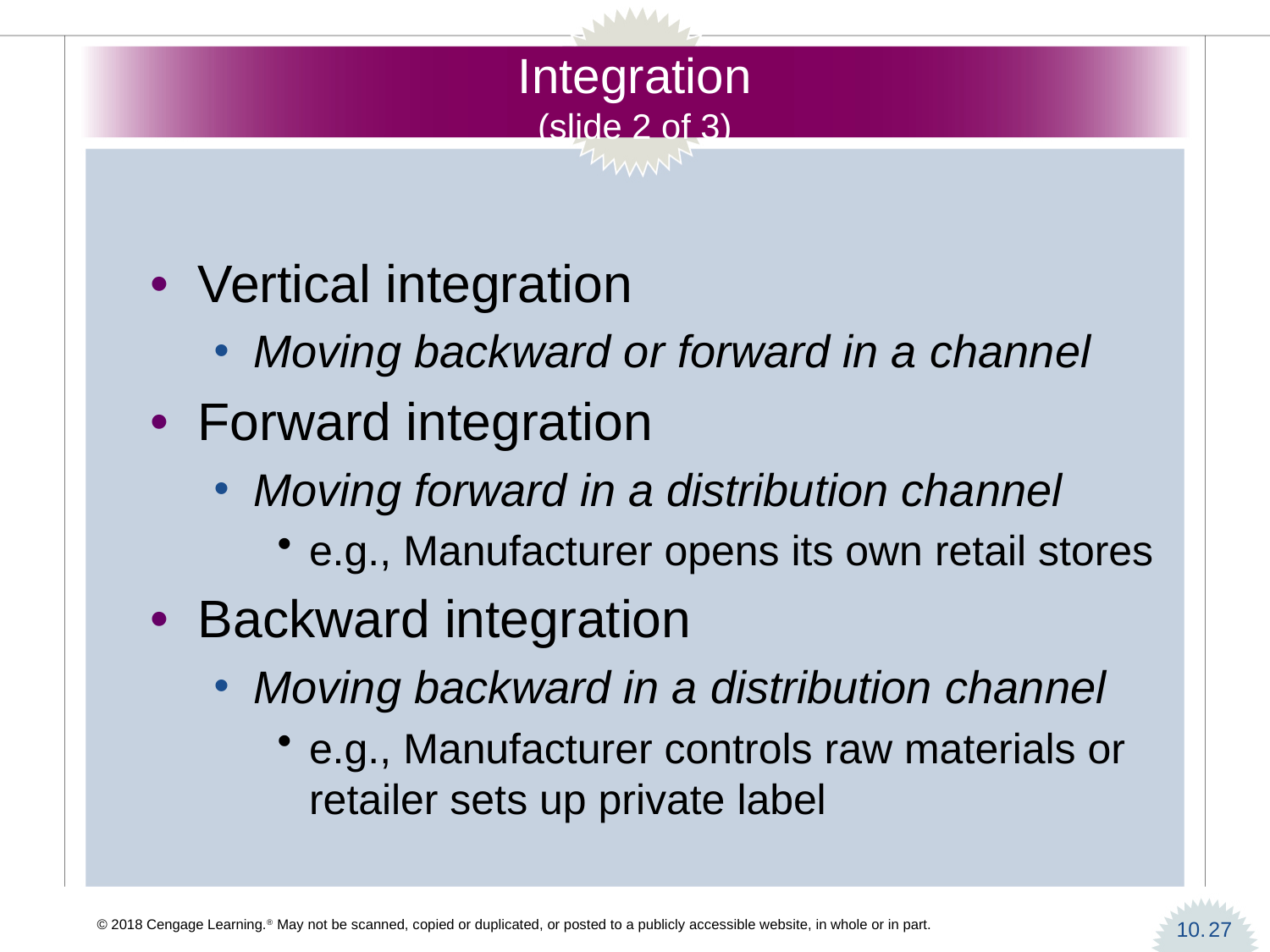

# Integration (slide 2 of 3)
Vertical integration
Moving backward or forward in a channel
Forward integration
Moving forward in a distribution channel
e.g., Manufacturer opens its own retail stores
Backward integration
Moving backward in a distribution channel
e.g., Manufacturer controls raw materials or retailer sets up private label